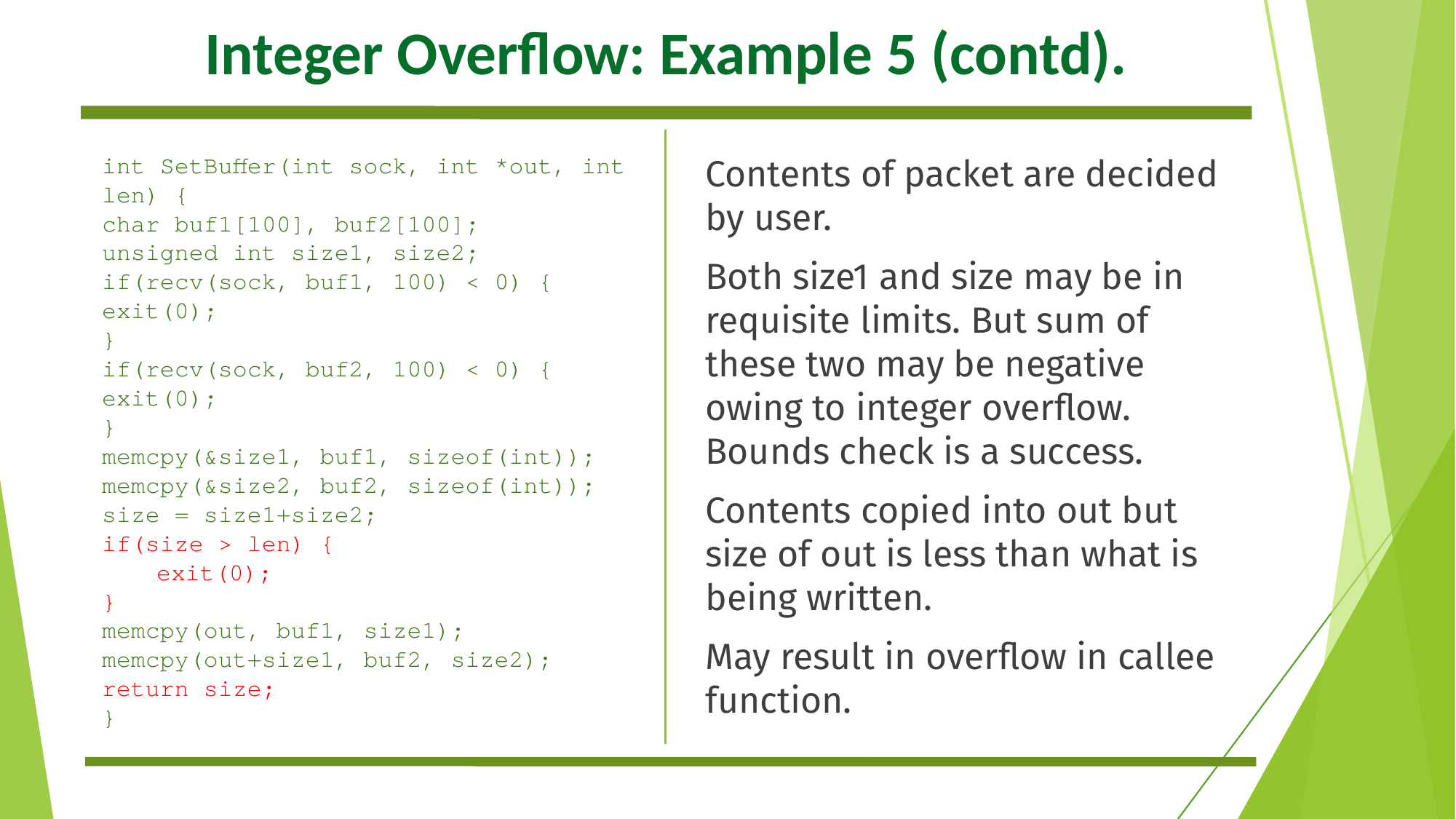

# Integer Overflow: Example 5 (contd).
int SetBuffer(int sock, int *out, int len) {
char buf1[100], buf2[100];
unsigned int size1, size2;
if(recv(sock, buf1, 100) < 0) {
exit(0);
}
if(recv(sock, buf2, 100) < 0) {
exit(0);
}
memcpy(&size1, buf1, sizeof(int));
memcpy(&size2, buf2, sizeof(int));
size = size1+size2;
if(size > len) {
exit(0);
}
memcpy(out, buf1, size1);
memcpy(out+size1, buf2, size2);
return size;
}

Contents of packet are decided by user.
Both size1 and size may be in requisite limits. But sum of these two may be negative owing to integer overflow. Bounds check is a success.
Contents copied into out but size of out is less than what is being written.
May result in overflow in callee function.